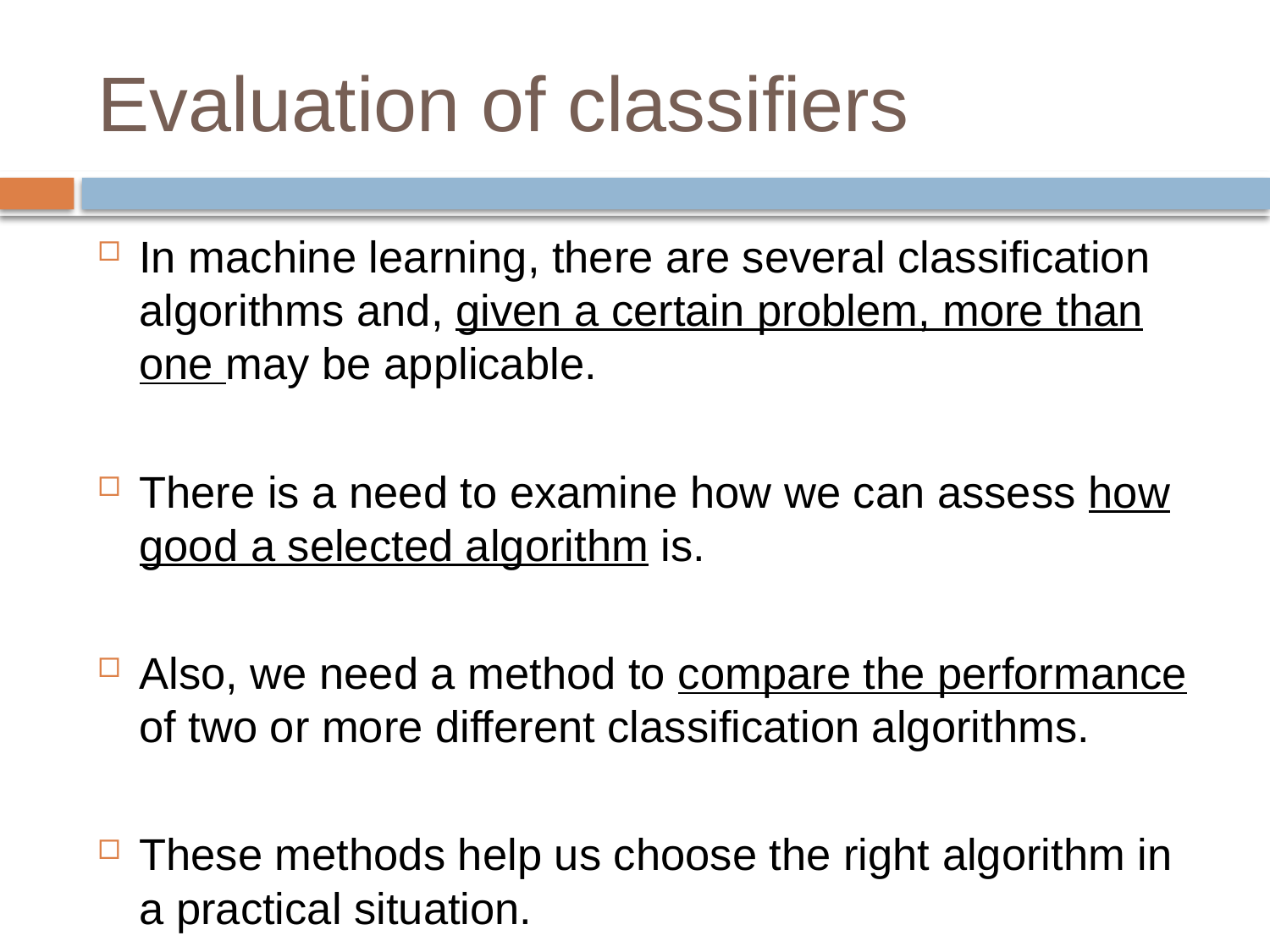

# Evaluation of classifiers
In machine learning, there are several classification algorithms and, given a certain problem, more than one may be applicable.

There is a need to examine how we can assess how good a selected algorithm is.

Also, we need a method to compare the performance of two or more different classification algorithms.

These methods help us choose the right algorithm in a practical situation.